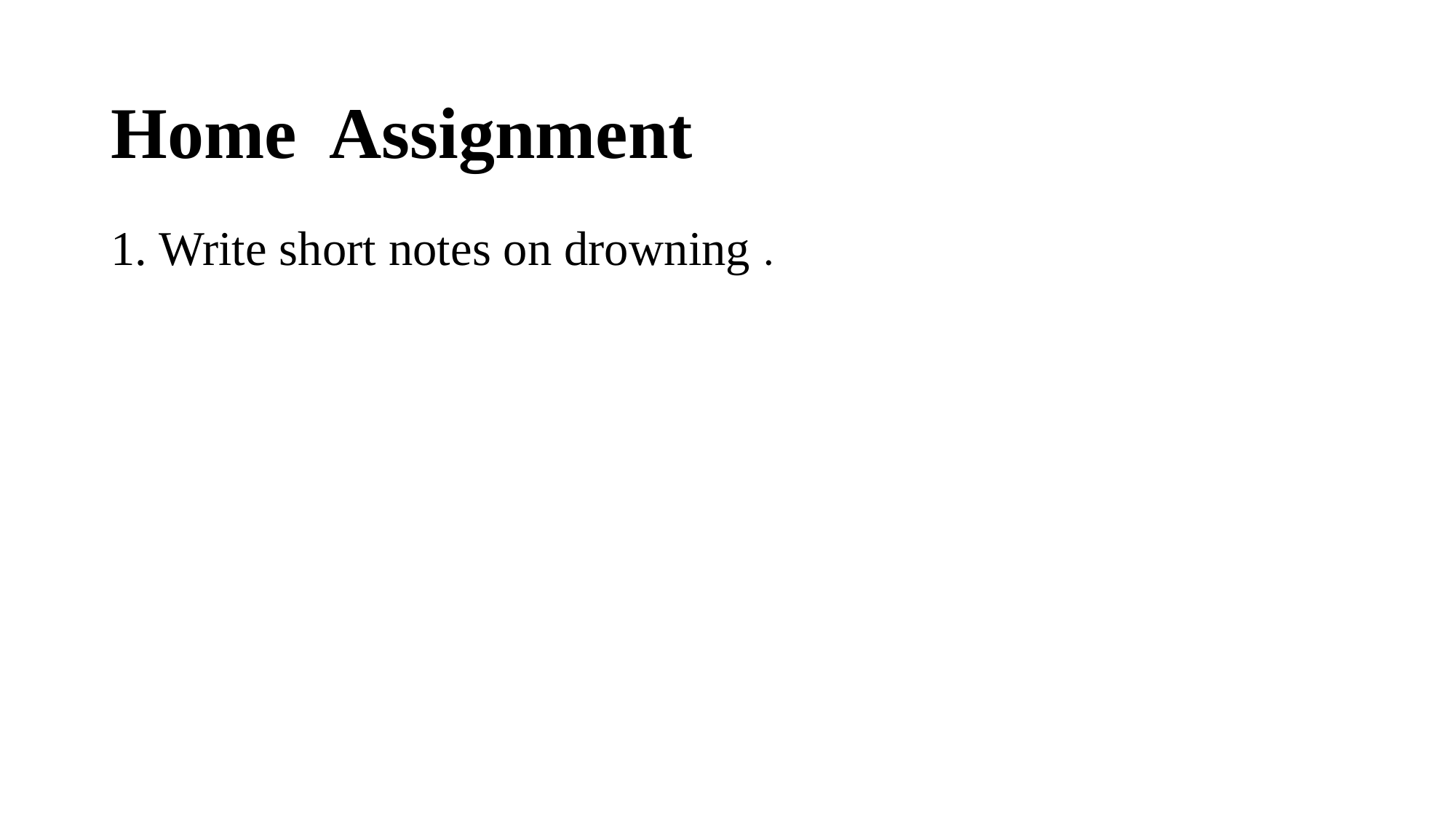

# Home  Assignment
1. Write short notes on drowning .